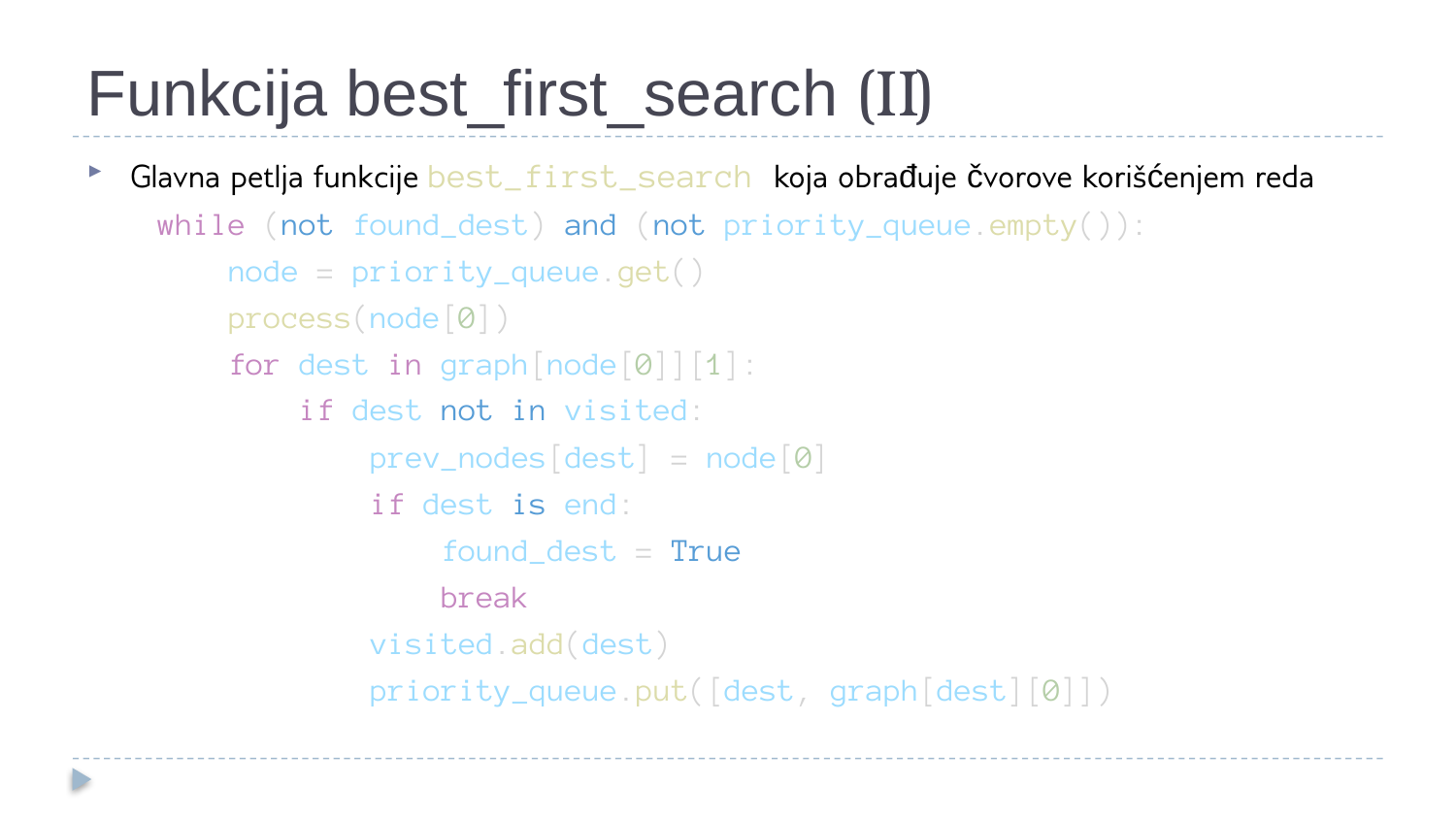

# Funkcija best_first_search (II)
Glavna petlja funkcije best_first_search koja obrađuje čvorove korišćenjem reda
    while (not found_dest) and (not priority_queue.empty()):
        node = priority_queue.get()
        process(node[0])
        for dest in graph[node[0]][1]:
            if dest not in visited:
                prev_nodes[dest] = node[0]
                if dest is end:
                    found_dest = True
                    break
                visited.add(dest)
                priority_queue.put([dest, graph[dest][0]])